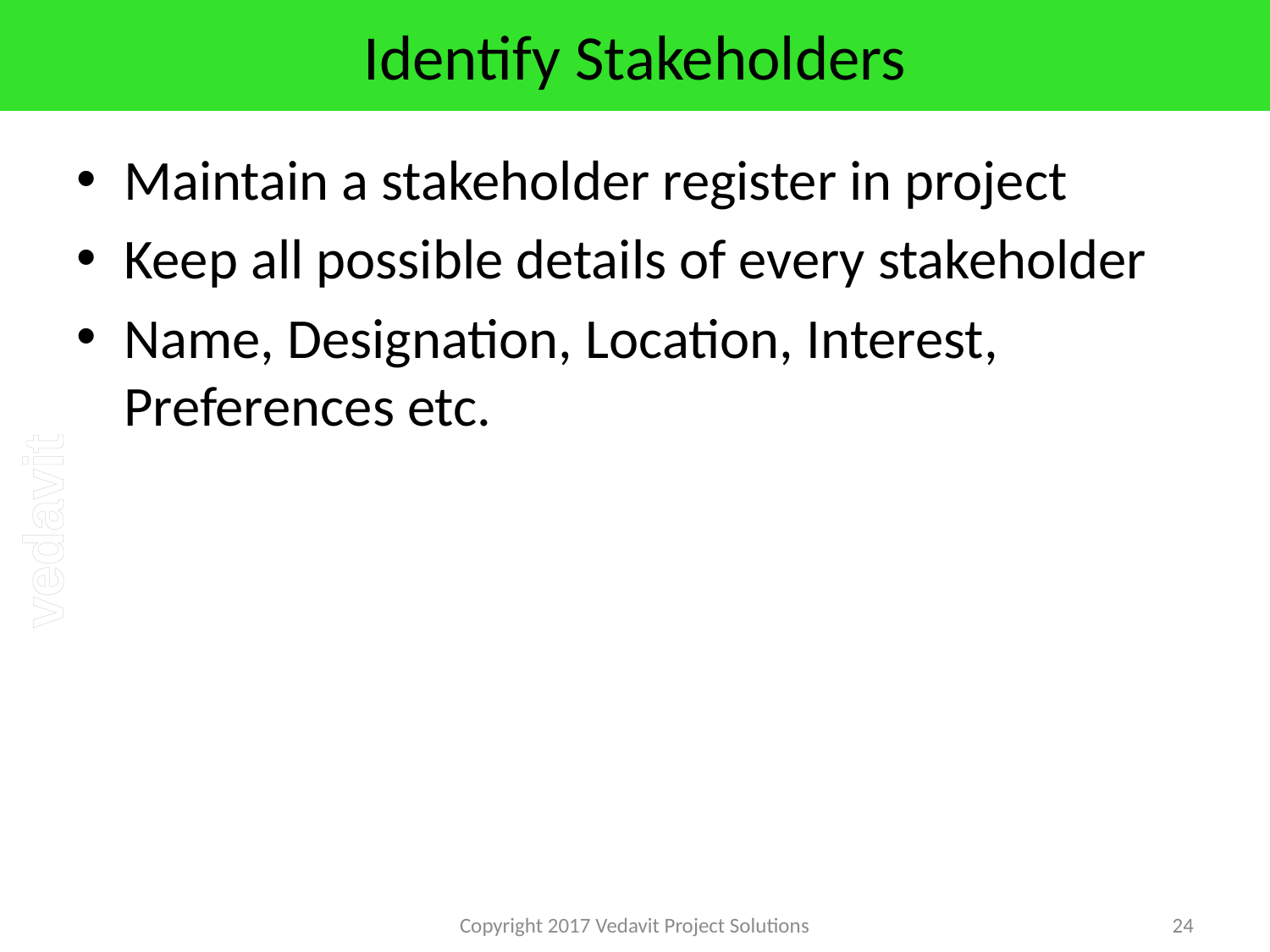

# Identify Stakeholders
Maintain a stakeholder register in project
Keep all possible details of every stakeholder
Name, Designation, Location, Interest, Preferences etc.
Copyright 2017 Vedavit Project Solutions
24